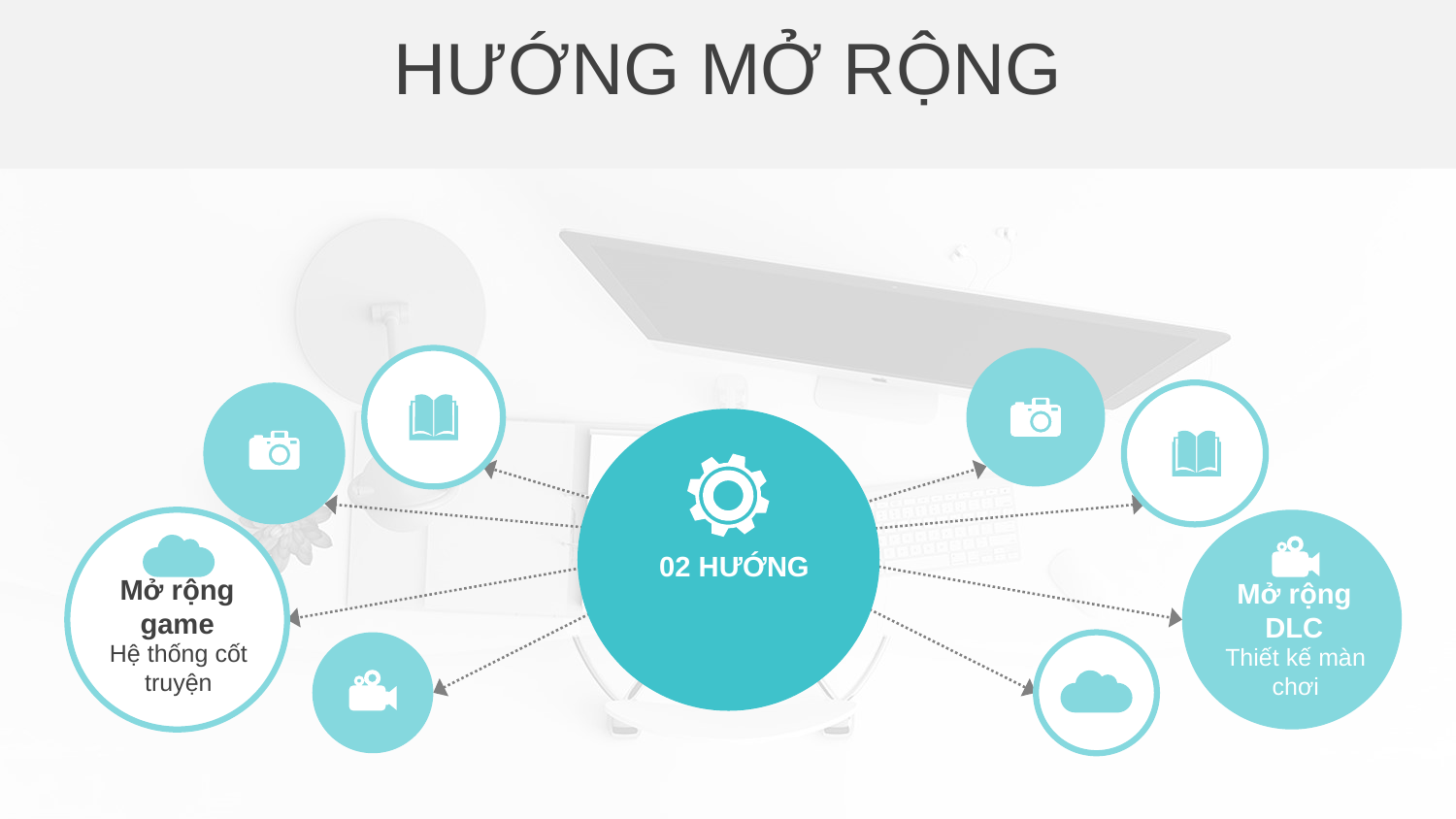

HƯỚNG MỞ RỘNG

02 HƯỚNG

Mở rộng game
Hệ thống cốt truyện
Mở rộng DLC
Thiết kế màn chơi